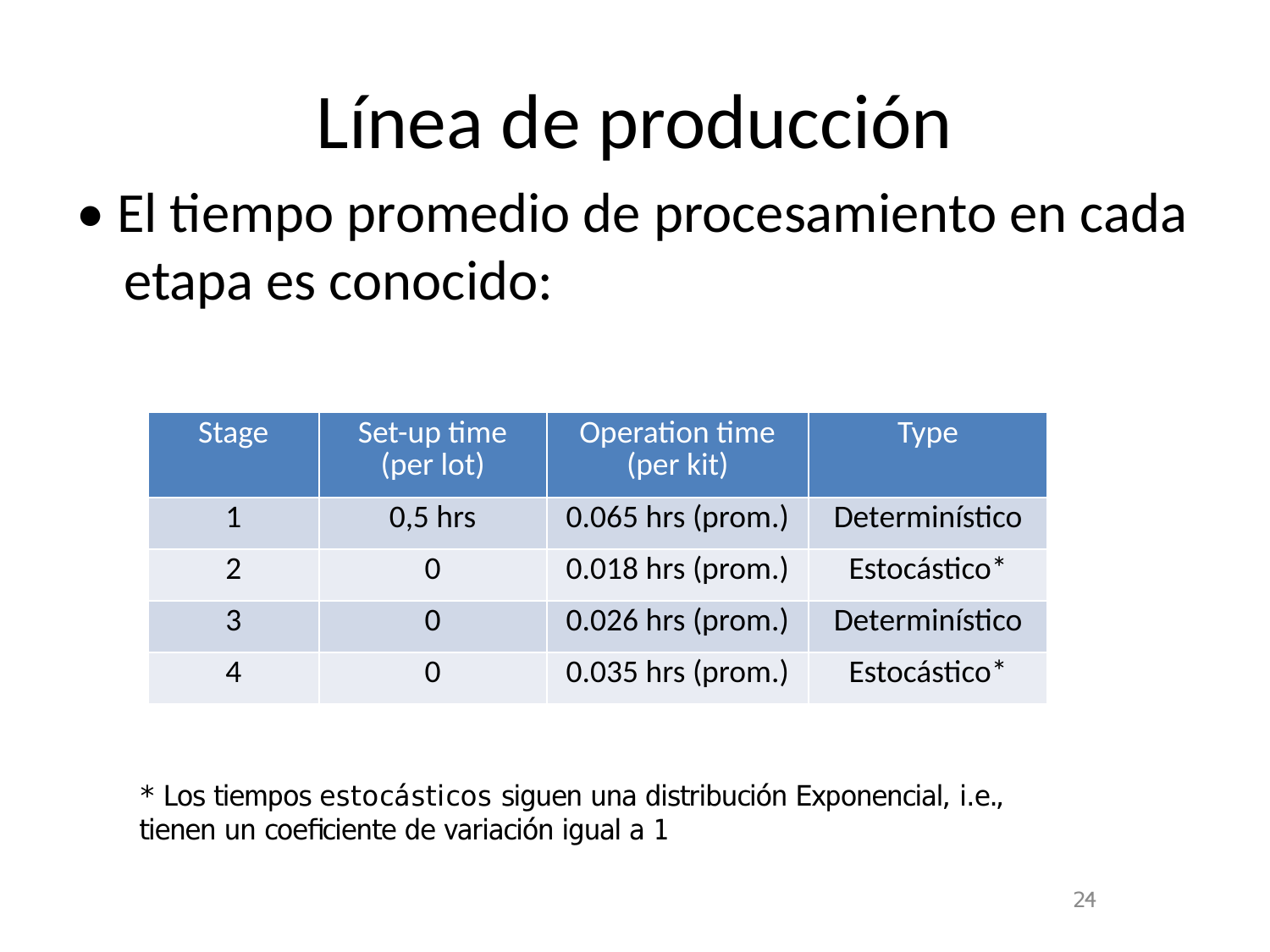

# Línea de producción
• El tiempo promedio de procesamiento en cada etapa es conocido:

| Stage | Set-up time (per lot) | Operation time (per kit) | Type |
| --- | --- | --- | --- |
| 1 | 0,5 hrs | 0.065 hrs (prom.) | Determinístico |
| 2 | 0 | 0.018 hrs (prom.) | Estocástico\* |
| 3 | 0 | 0.026 hrs (prom.) | Determinístico |
| 4 | 0 | 0.035 hrs (prom.) | Estocástico\* |
* Los tiempos estocásticos siguen una distribución Exponencial, i.e., tienen un coeficiente de variación igual a 1
24